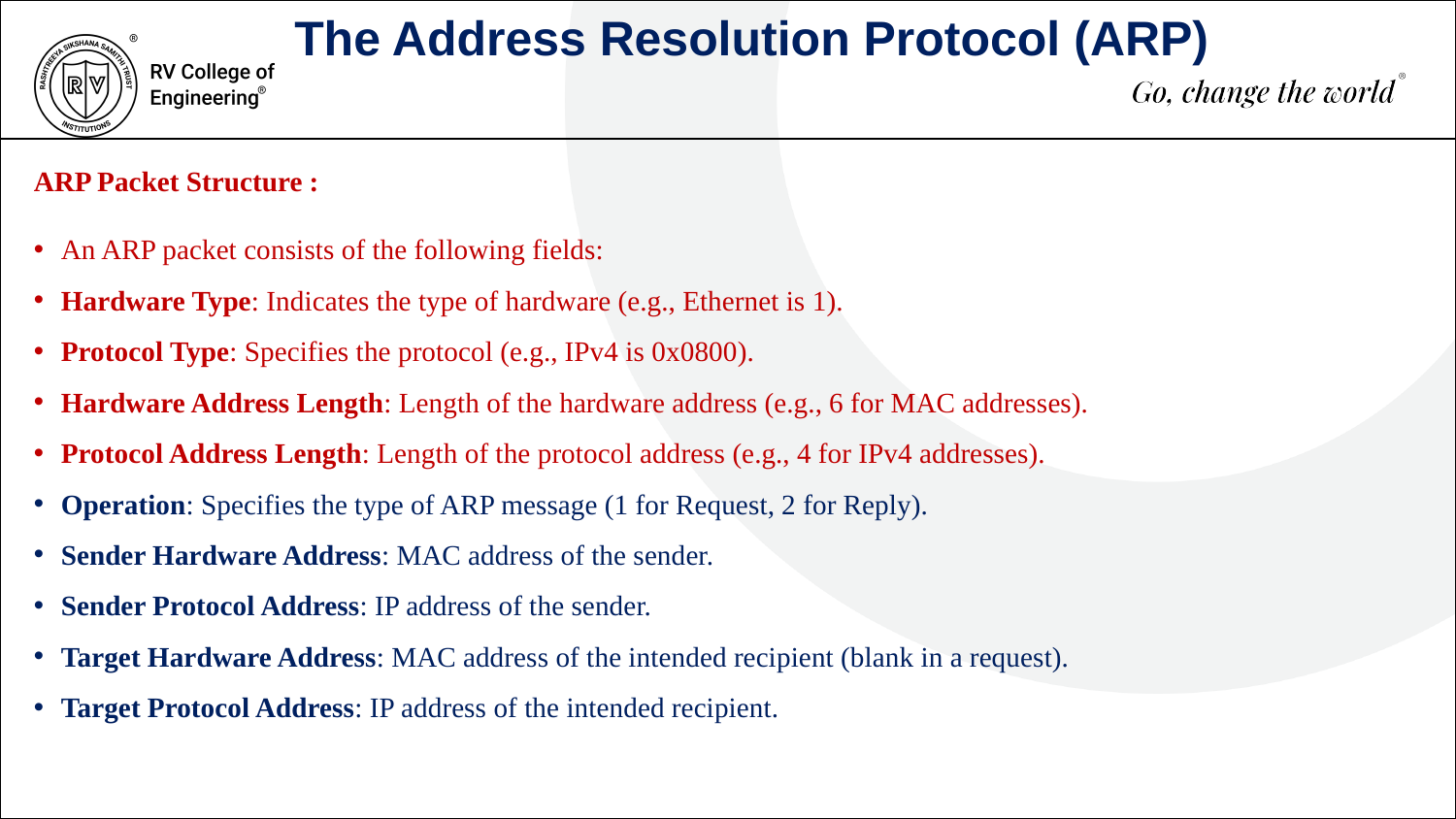

The Address Resolution Protocol (ARP)

ARP Packet Structure :

An ARP packet consists of the following fields:
Hardware Type: Indicates the type of hardware (e.g., Ethernet is 1).
Protocol Type: Specifies the protocol (e.g., IPv4 is 0x0800).
Hardware Address Length: Length of the hardware address (e.g., 6 for MAC addresses).
Protocol Address Length: Length of the protocol address (e.g., 4 for IPv4 addresses).
Operation: Specifies the type of ARP message (1 for Request, 2 for Reply).
Sender Hardware Address: MAC address of the sender.
Sender Protocol Address: IP address of the sender.
Target Hardware Address: MAC address of the intended recipient (blank in a request).
Target Protocol Address: IP address of the intended recipient.